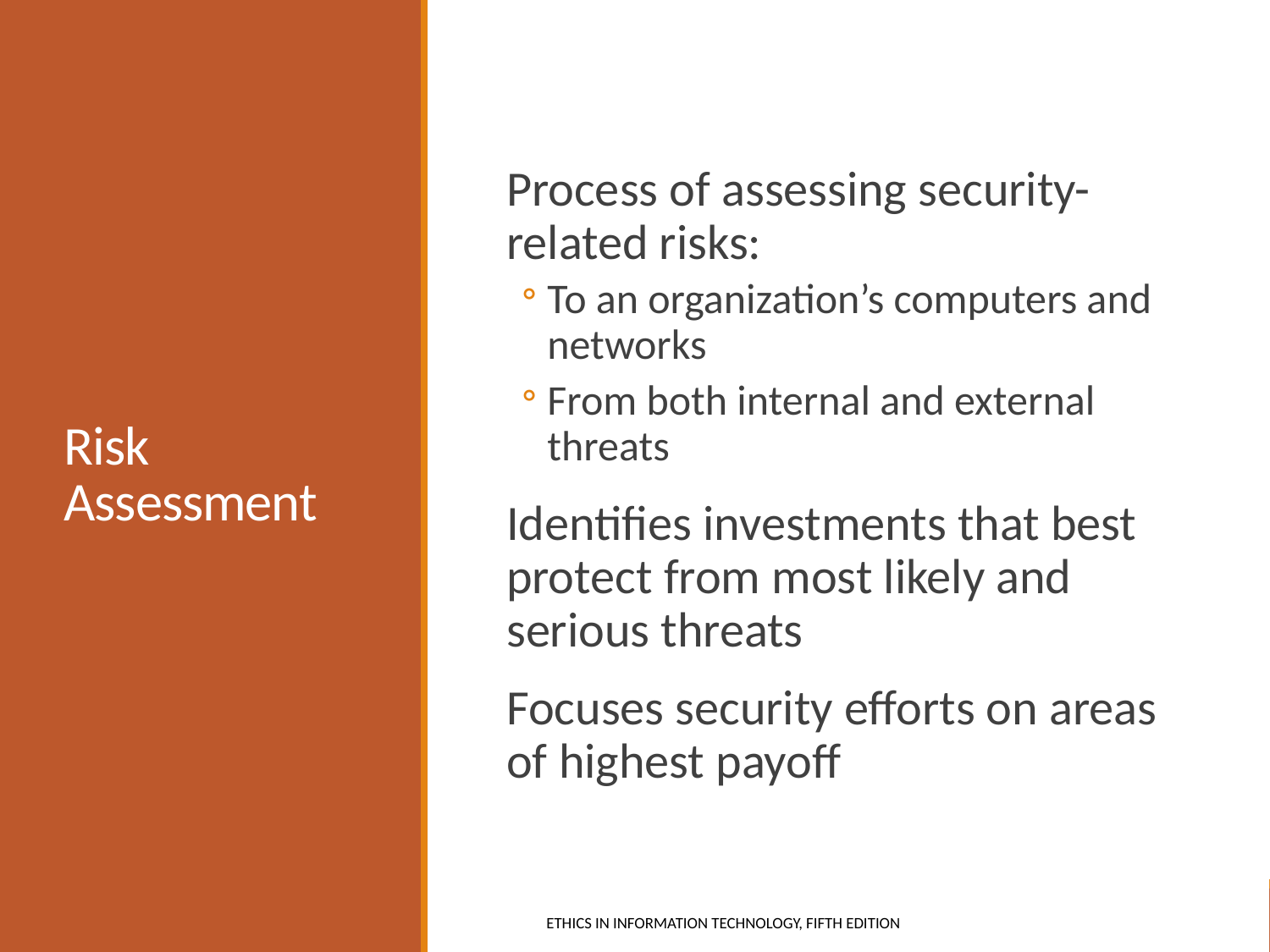

# Risk Assessment
Process of assessing security-related risks:
To an organization’s computers and networks
From both internal and external threats
Identifies investments that best protect from most likely and serious threats
Focuses security efforts on areas of highest payoff
Ethics in Information Technology, fifth Edition